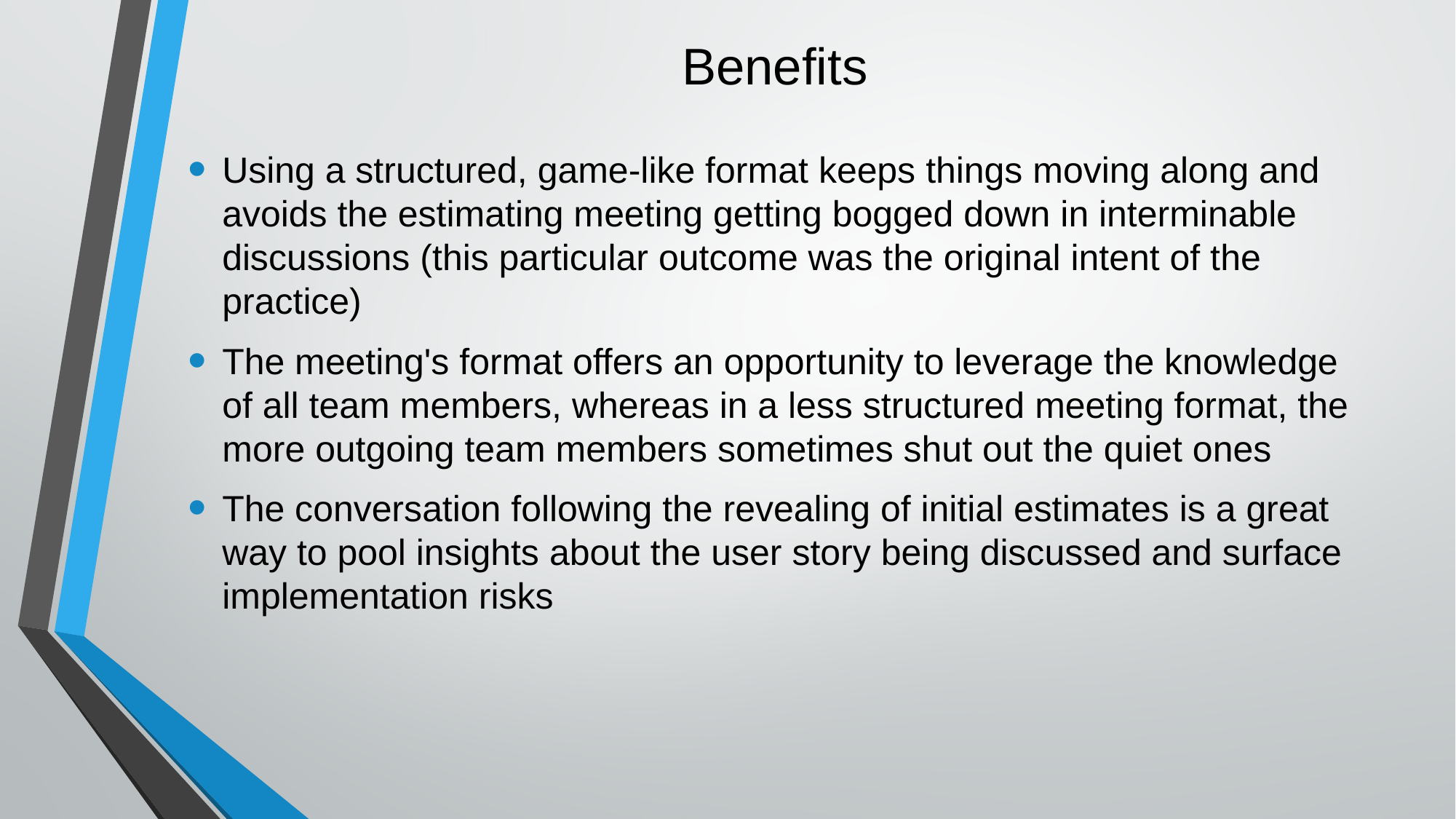

# Benefits
Using a structured, game-like format keeps things moving along and avoids the estimating meeting getting bogged down in interminable discussions (this particular outcome was the original intent of the practice)
The meeting's format offers an opportunity to leverage the knowledge of all team members, whereas in a less structured meeting format, the more outgoing team members sometimes shut out the quiet ones
The conversation following the revealing of initial estimates is a great way to pool insights about the user story being discussed and surface implementation risks